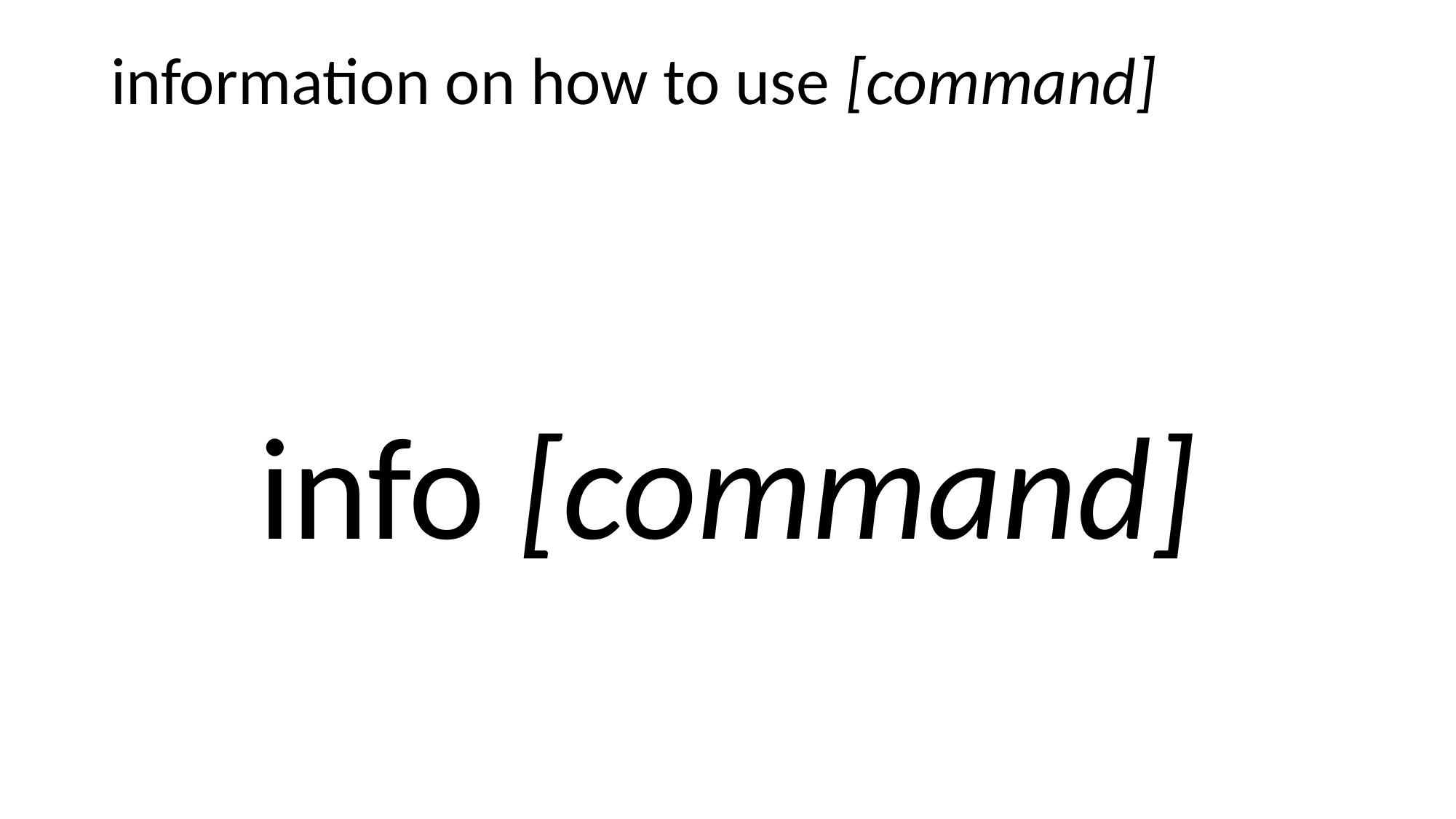

# information on how to use [command]

info [command]